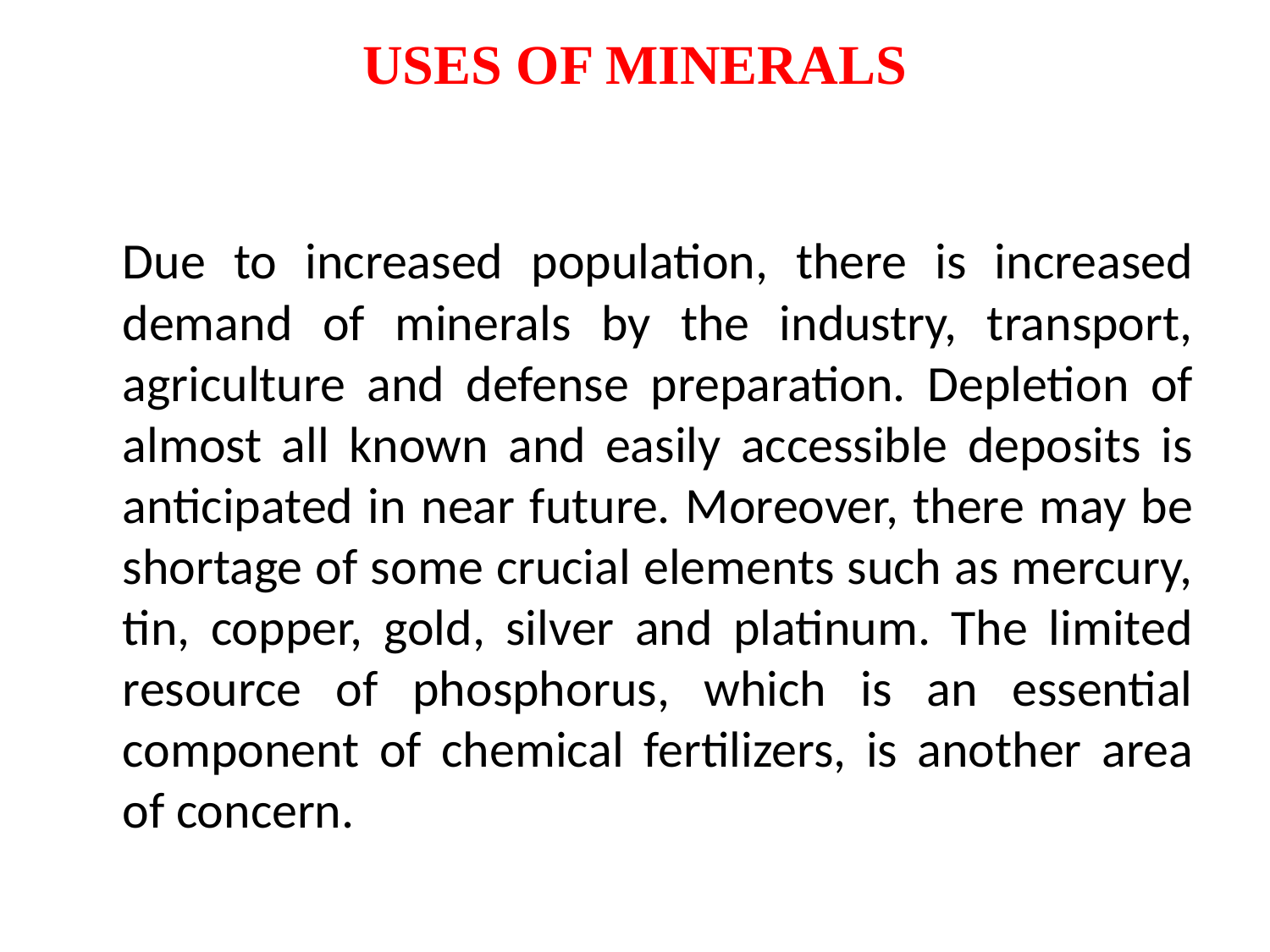

# USES OF MINERALS
	Due to increased population, there is increased demand of minerals by the industry, transport, agriculture and defense preparation. Depletion of almost all known and easily accessible deposits is anticipated in near future. Moreover, there may be shortage of some crucial elements such as mercury, tin, copper, gold, silver and platinum. The limited resource of phosphorus, which is an essential component of chemical fertilizers, is another area of concern.